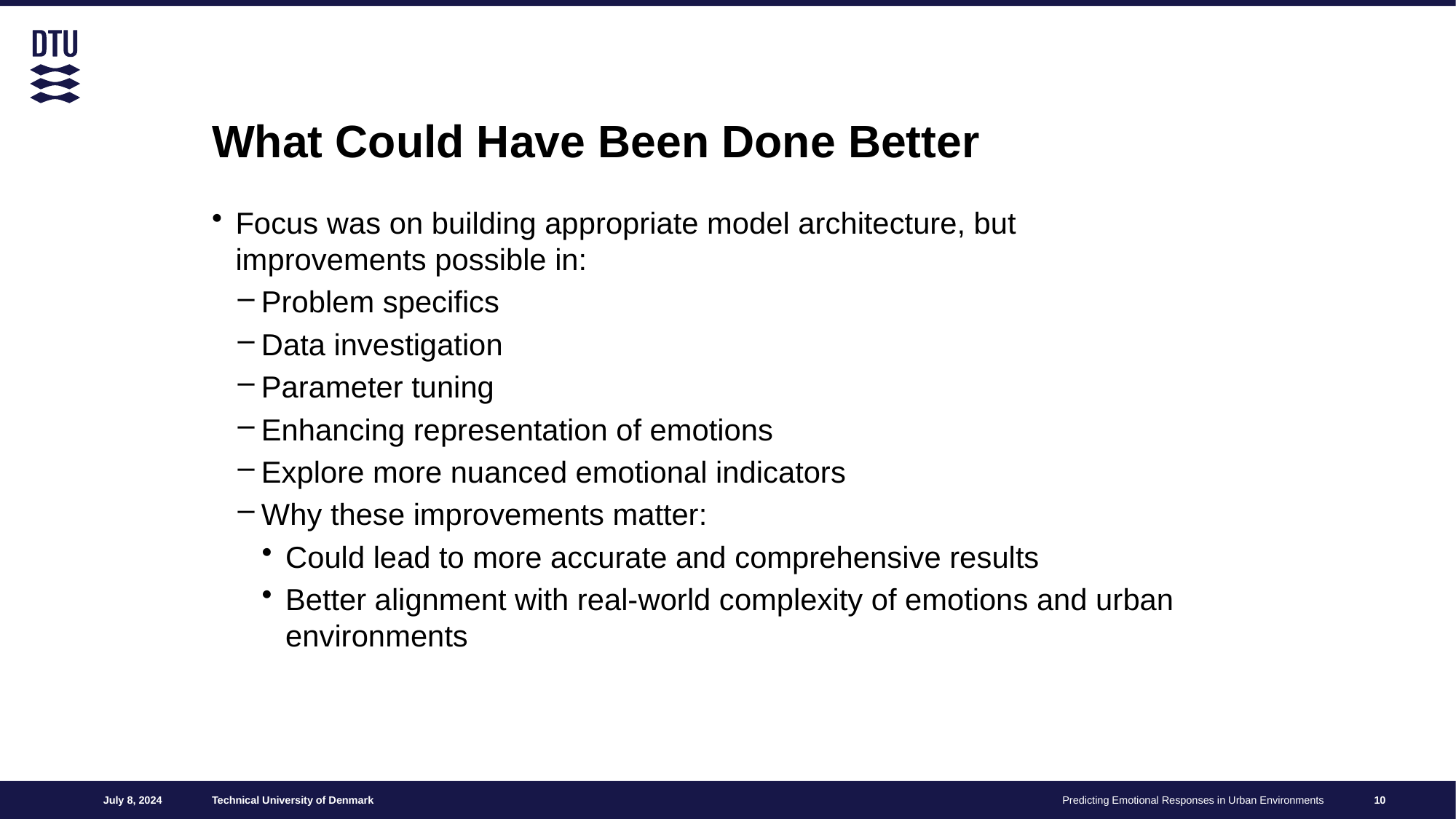

# What Could Have Been Done Better
Focus was on building appropriate model architecture, but
improvements possible in:
Problem specifics
Data investigation
Parameter tuning
Enhancing representation of emotions
Explore more nuanced emotional indicators
Why these improvements matter:
Could lead to more accurate and comprehensive results
Better alignment with real-world complexity of emotions and urban
environments
July 8, 2024

Predicting Emotional Responses in Urban Environments
10